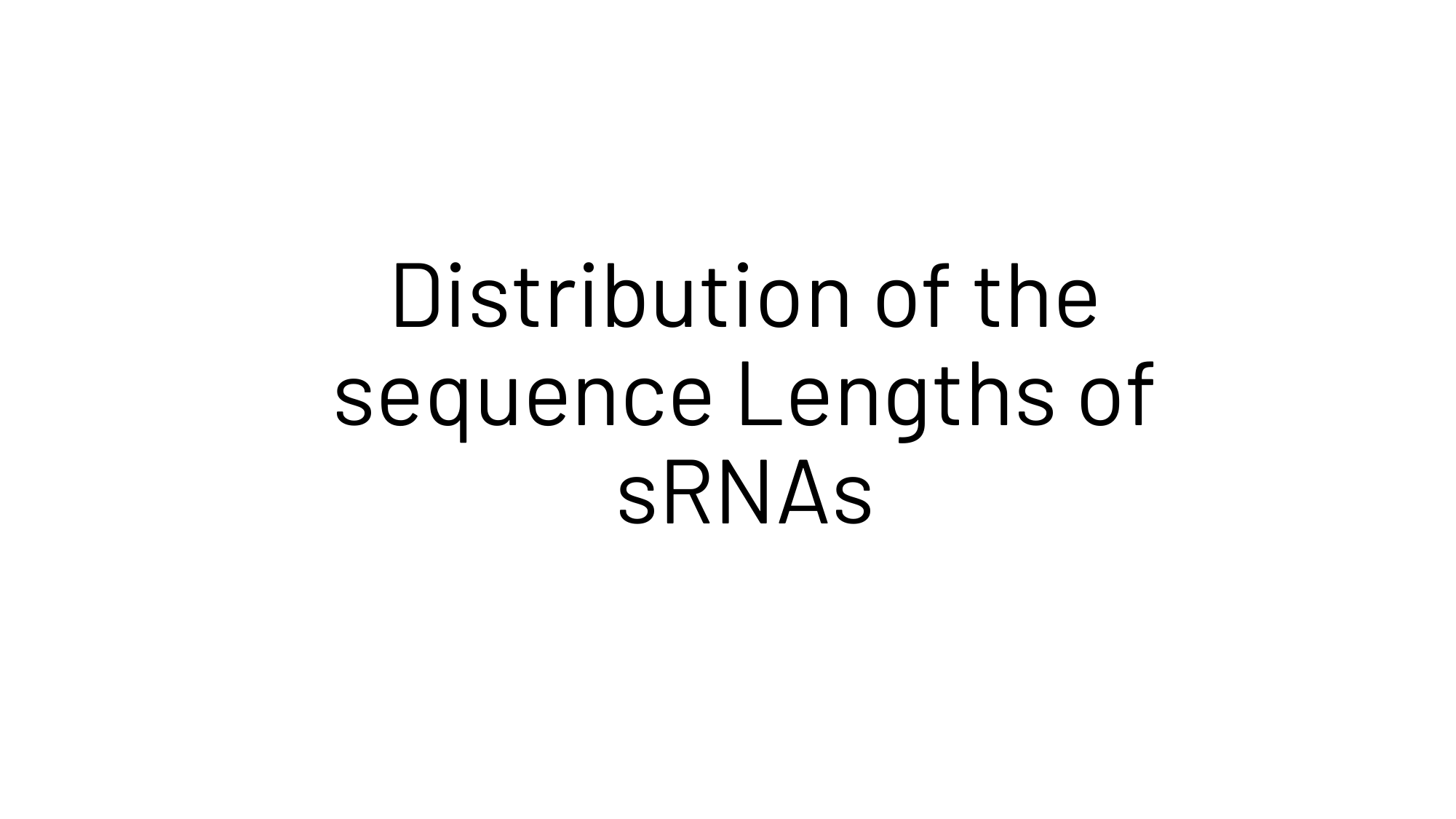

# Distribution of the sequence Lengths of sRNAs